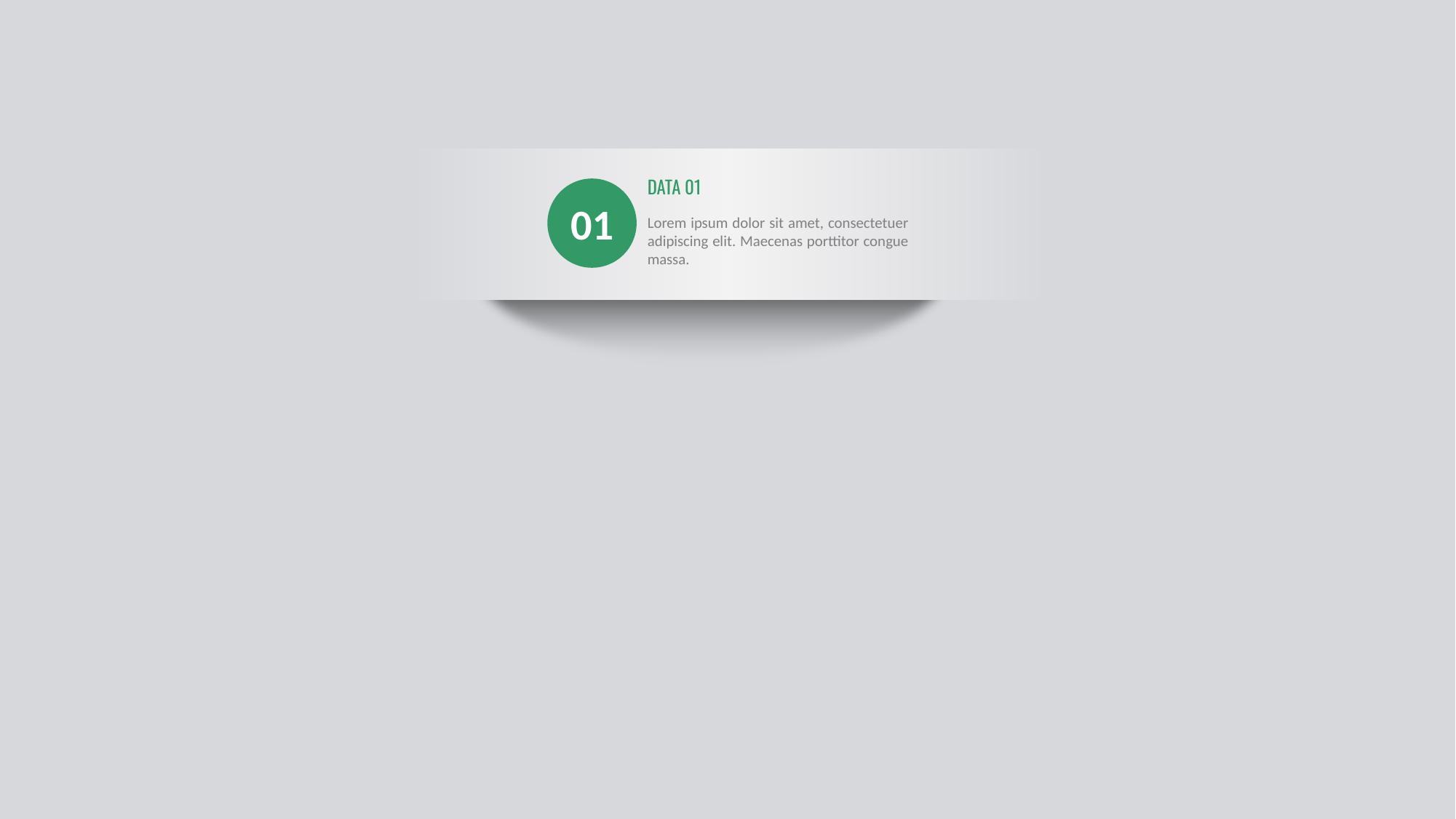

DATA 01

01
Lorem ipsum dolor sit amet, consectetuer adipiscing elit. Maecenas porttitor congue massa.